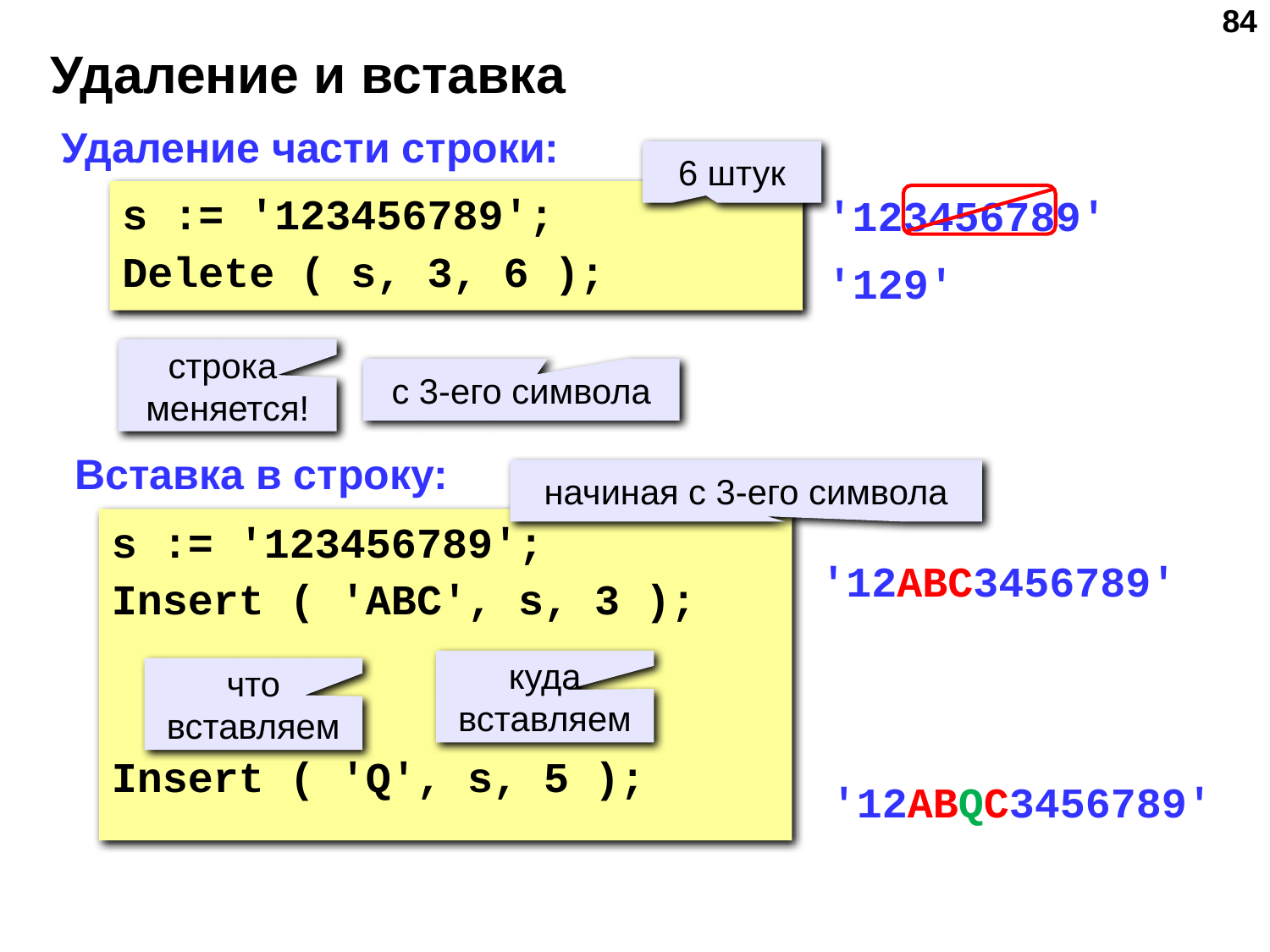

84
# Удаление и вставка
Удаление части строки:
6 штук
s := '123456789';
Delete ( s, 3, 6 );
'123456789'

'129'
строка
меняется!
с 3-его символа
Вставка в строку:
начиная с 3-его символа
s := '123456789';
Insert ( 'ABC', s, 3 );
Insert ( 'Q', s, 5 );
'12ABC3456789'
куда вставляем
что вставляем
'12ABQC3456789'